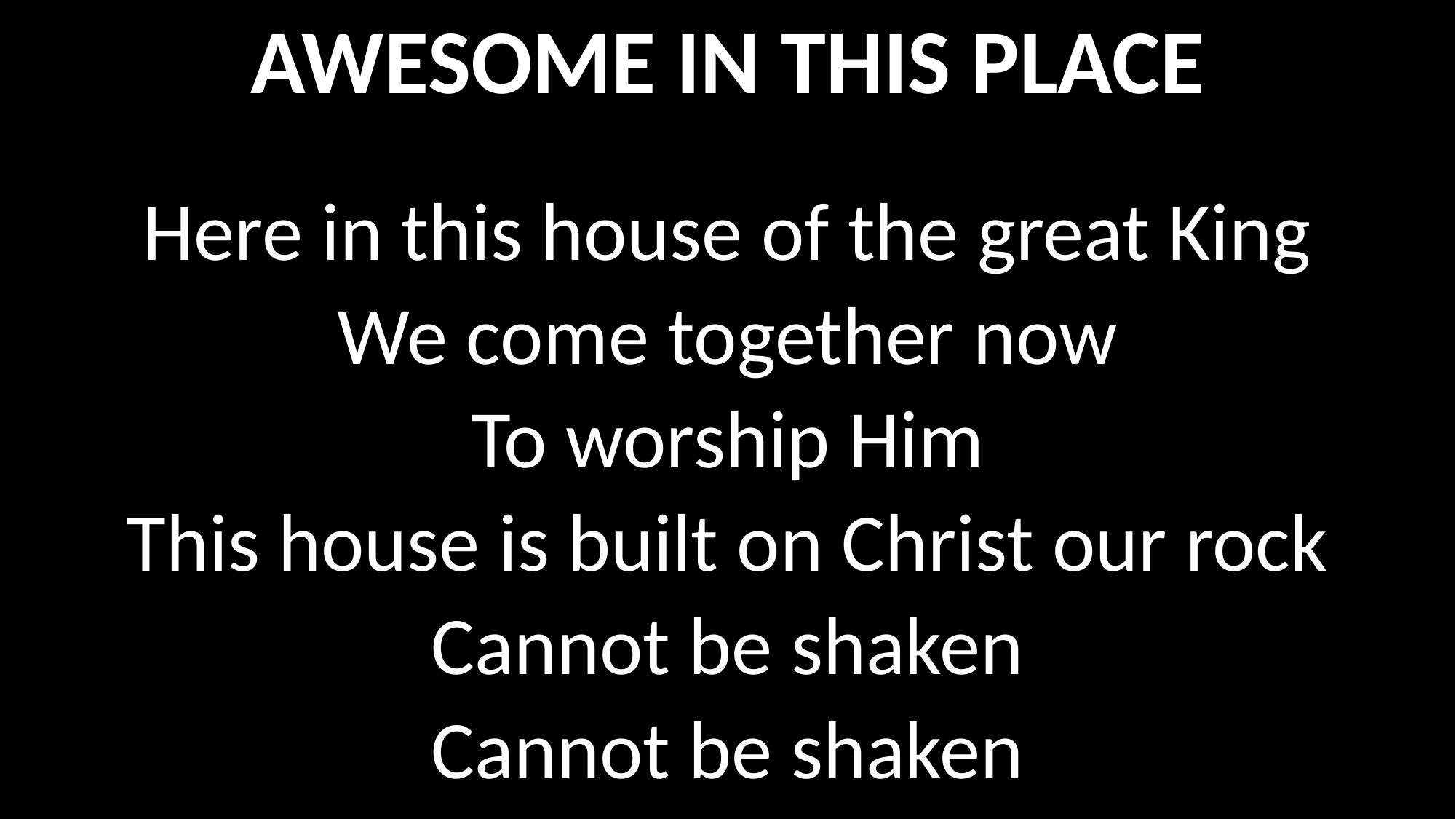

AWESOME IN THIS PLACE

Here in this house of the great King
We come together now
To worship Him
This house is built on Christ our rock
Cannot be shaken
Cannot be shaken